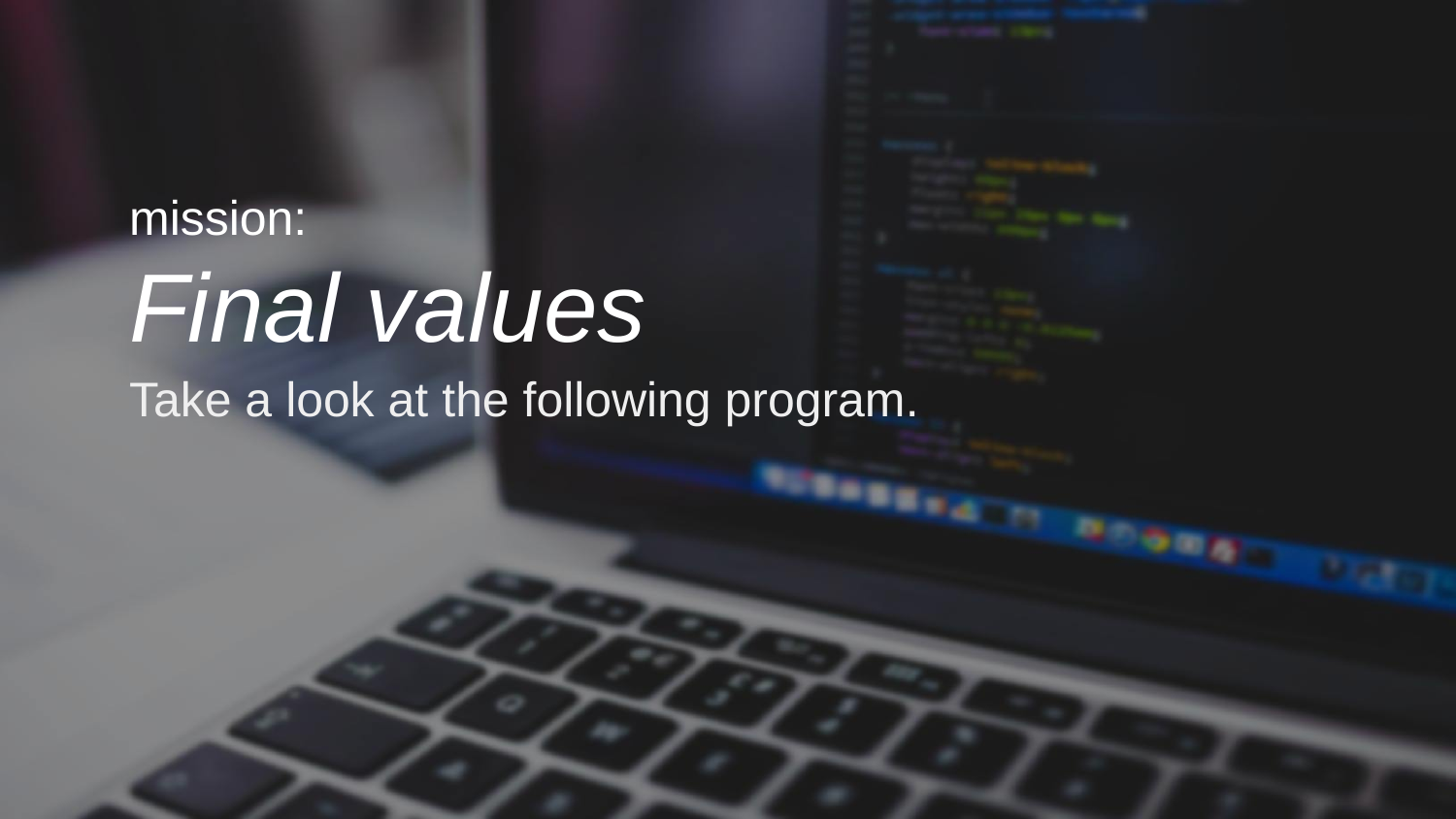

mission:
Final values

Take a look at the following program.